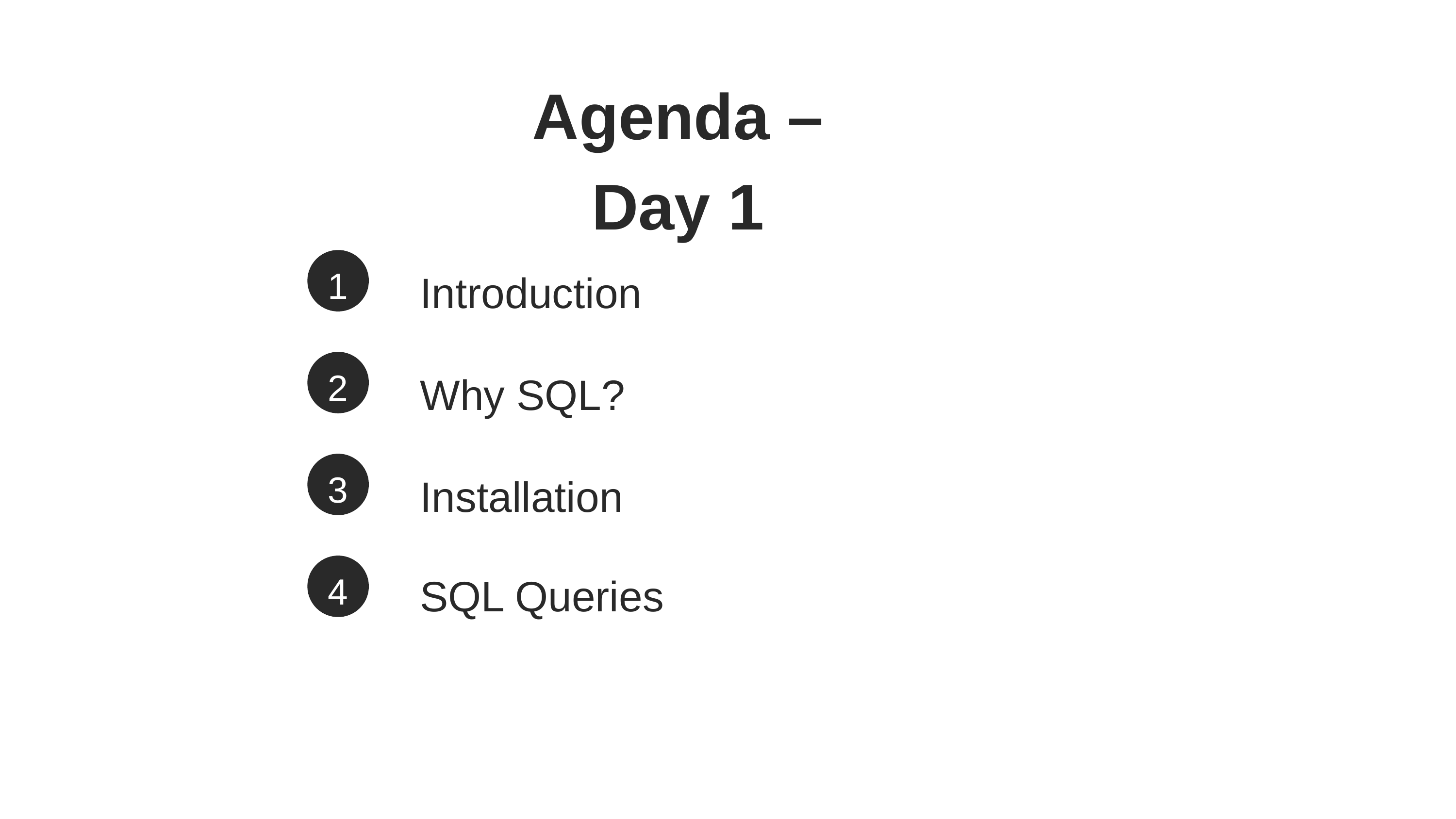

Agenda – Day 1
Introduction
1

Why SQL?
2

Installation
3

SQL Queries
4